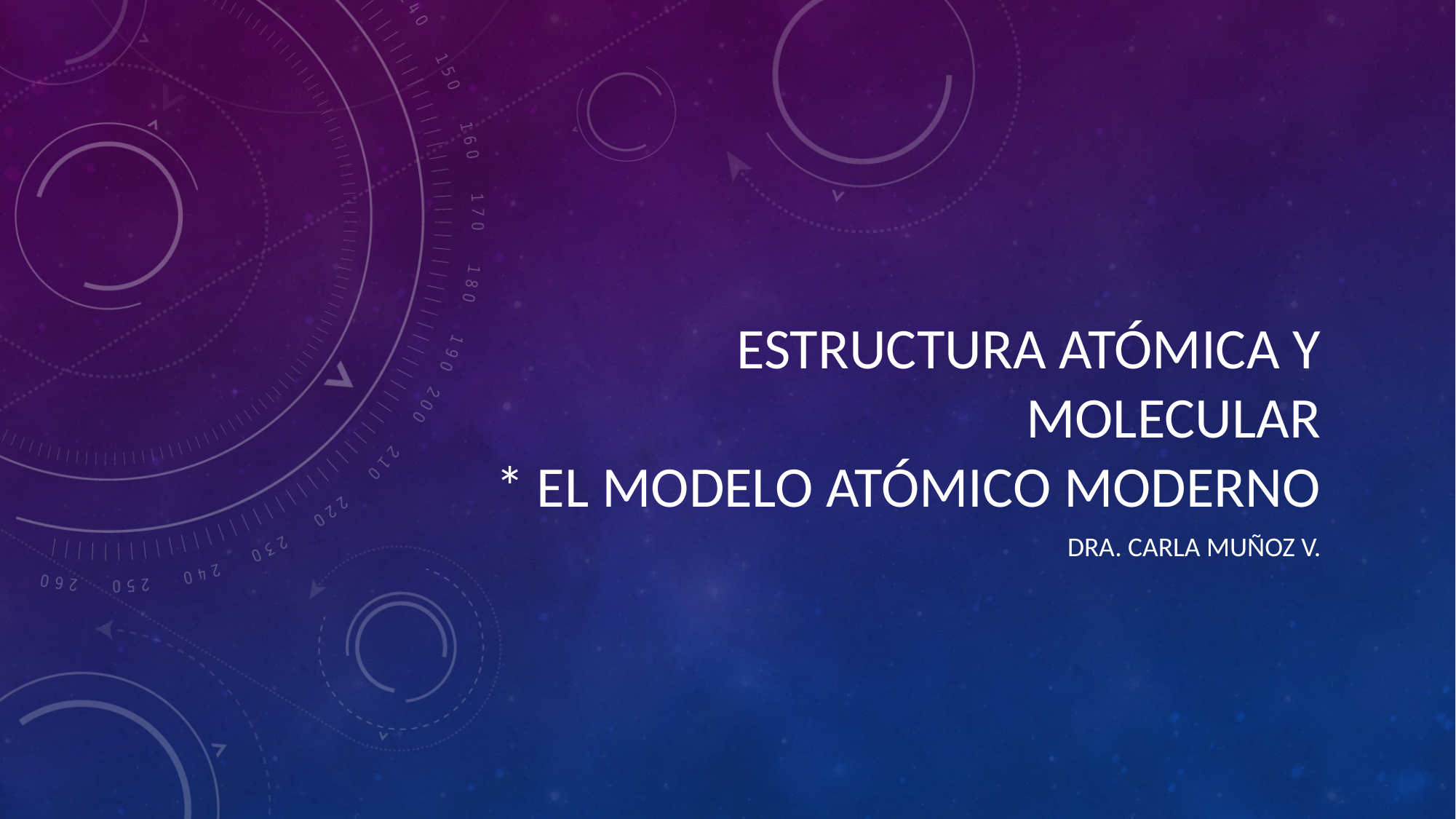

# Estructura atómica y molecular * El modelo atómico moderno
Dra. Carla muñoz v.